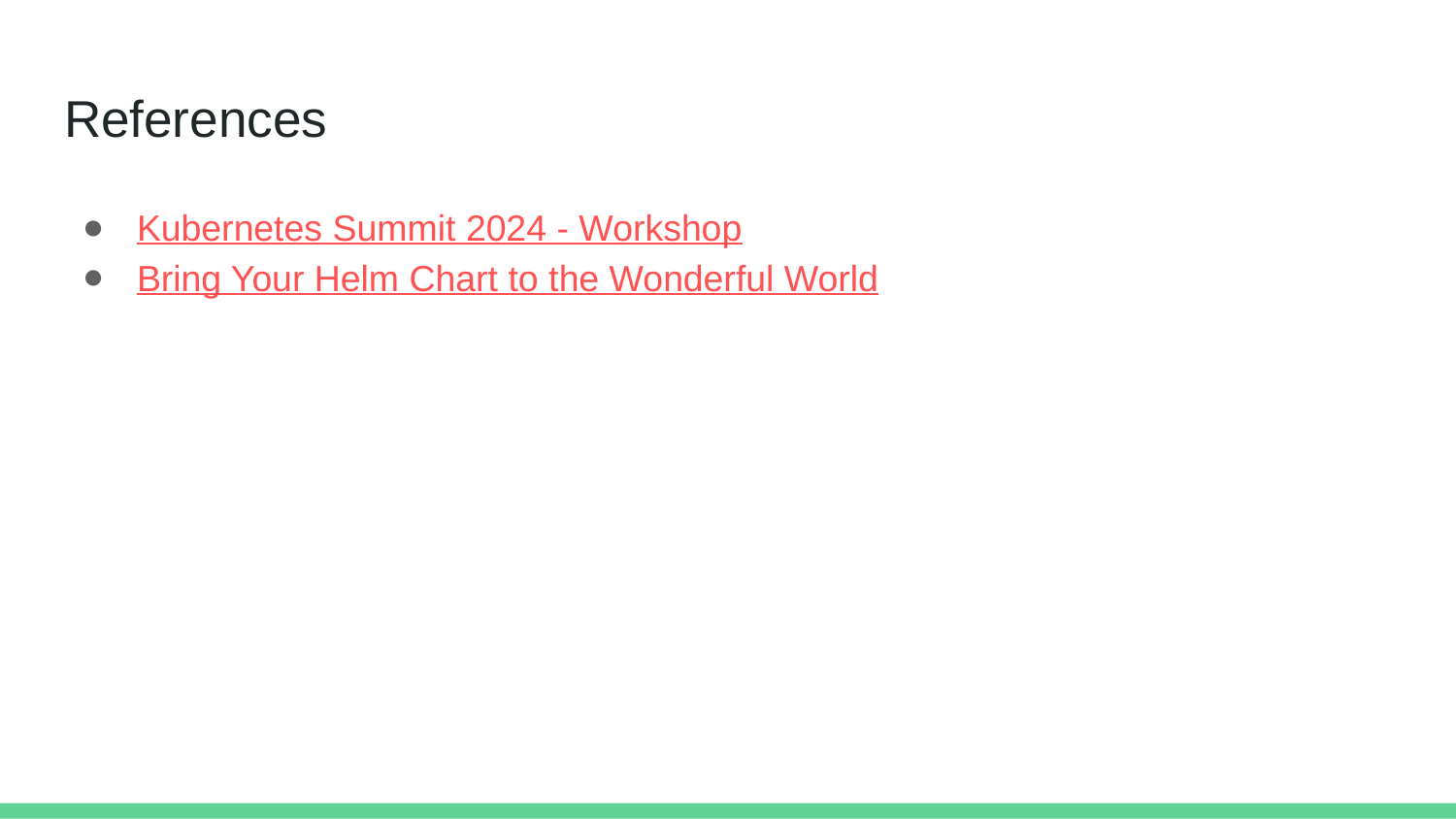

# References
Kubernetes Summit 2024 - Workshop
Bring Your Helm Chart to the Wonderful World